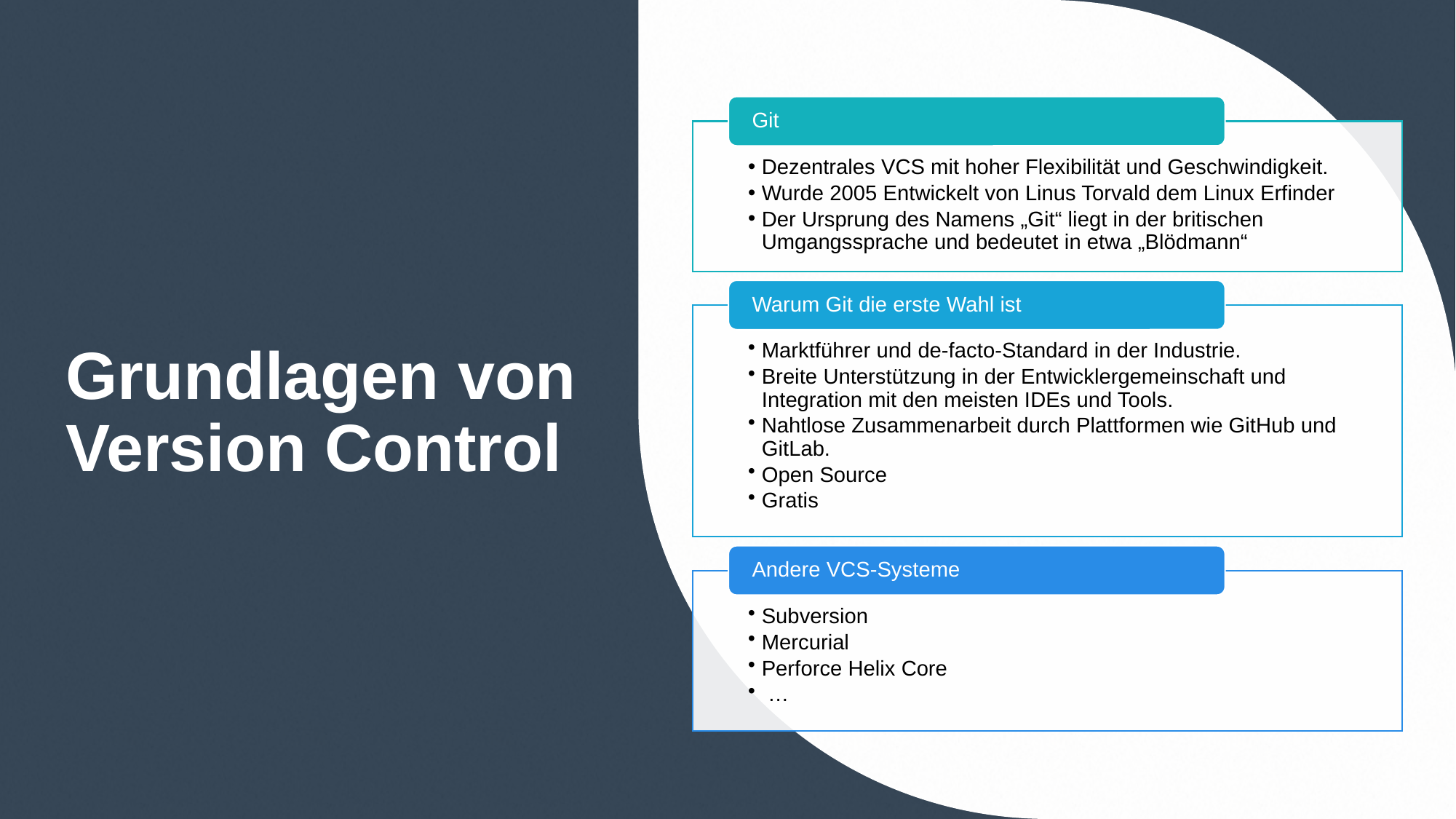

# Grundlagen von Version Control
Dezentrales VCS mit hoher Flexibilität und Geschwindigkeit.
Wurde 2005 Entwickelt von Linus Torvald dem Linux Erfinder
Der Ursprung des Namens „Git“ liegt in der britischen Umgangssprache und bedeutet in etwa „Blödmann“
Git
Marktführer und de-facto-Standard in der Industrie.
Breite Unterstützung in der Entwicklergemeinschaft und Integration mit den meisten IDEs und Tools.
Nahtlose Zusammenarbeit durch Plattformen wie GitHub und GitLab.
Open Source
Gratis
Warum Git die erste Wahl ist
Subversion
Mercurial
Perforce Helix Core
 …
Andere VCS-Systeme
8